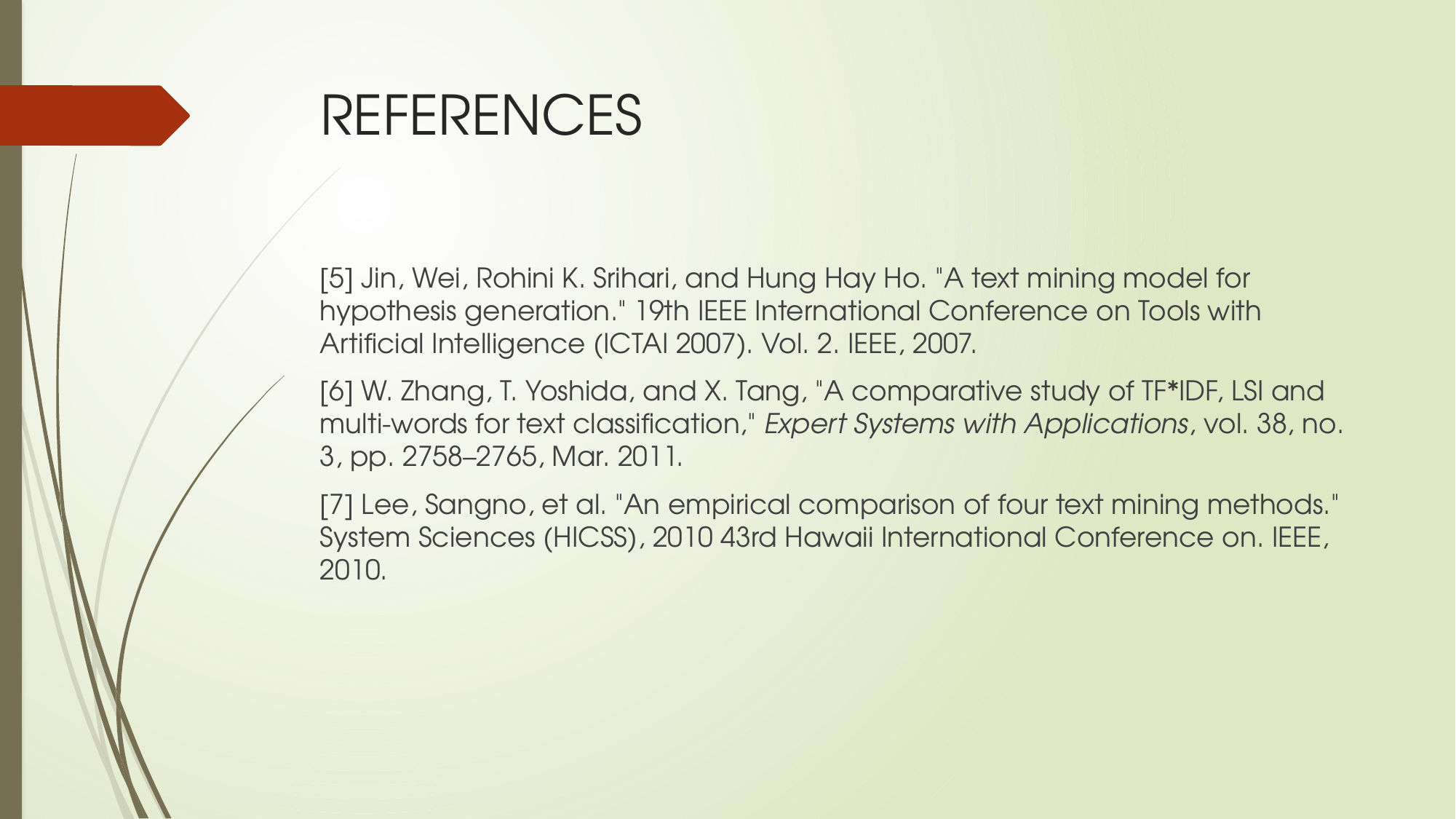

# REFERENCES
[5] Jin, Wei, Rohini K. Srihari, and Hung Hay Ho. "A text mining model for hypothesis generation." 19th IEEE International Conference on Tools with Artificial Intelligence (ICTAI 2007). Vol. 2. IEEE, 2007.
[6] W. Zhang, T. Yoshida, and X. Tang, "A comparative study of TF*IDF, LSI and multi-words for text classification," Expert Systems with Applications, vol. 38, no. 3, pp. 2758–2765, Mar. 2011.
[7] Lee, Sangno, et al. "An empirical comparison of four text mining methods." System Sciences (HICSS), 2010 43rd Hawaii International Conference on. IEEE, 2010.